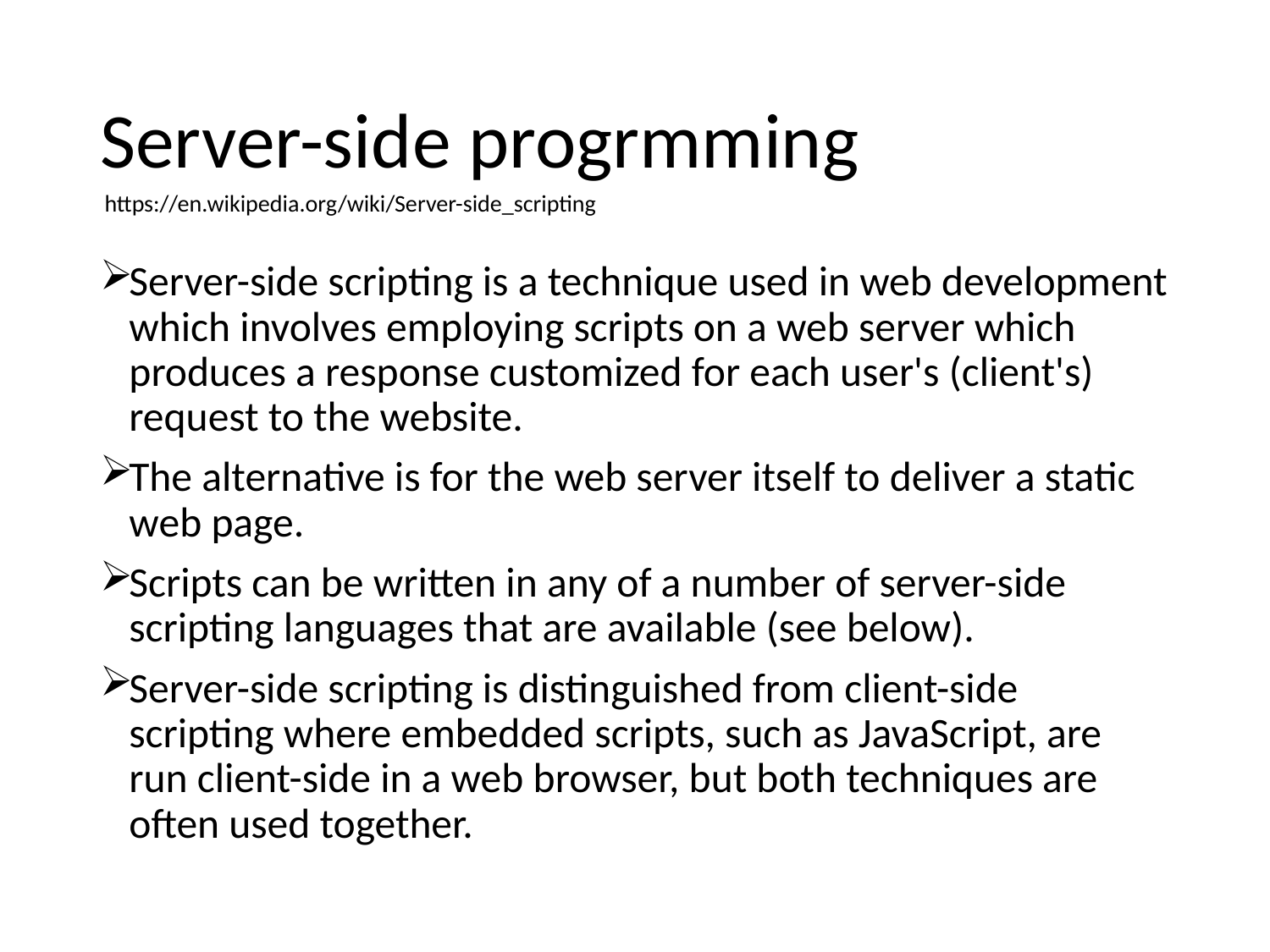

# Server-side progrmming
https://en.wikipedia.org/wiki/Server-side_scripting
Server-side scripting is a technique used in web development which involves employing scripts on a web server which produces a response customized for each user's (client's) request to the website.
The alternative is for the web server itself to deliver a static web page.
Scripts can be written in any of a number of server-side scripting languages that are available (see below).
Server-side scripting is distinguished from client-side scripting where embedded scripts, such as JavaScript, are run client-side in a web browser, but both techniques are often used together.